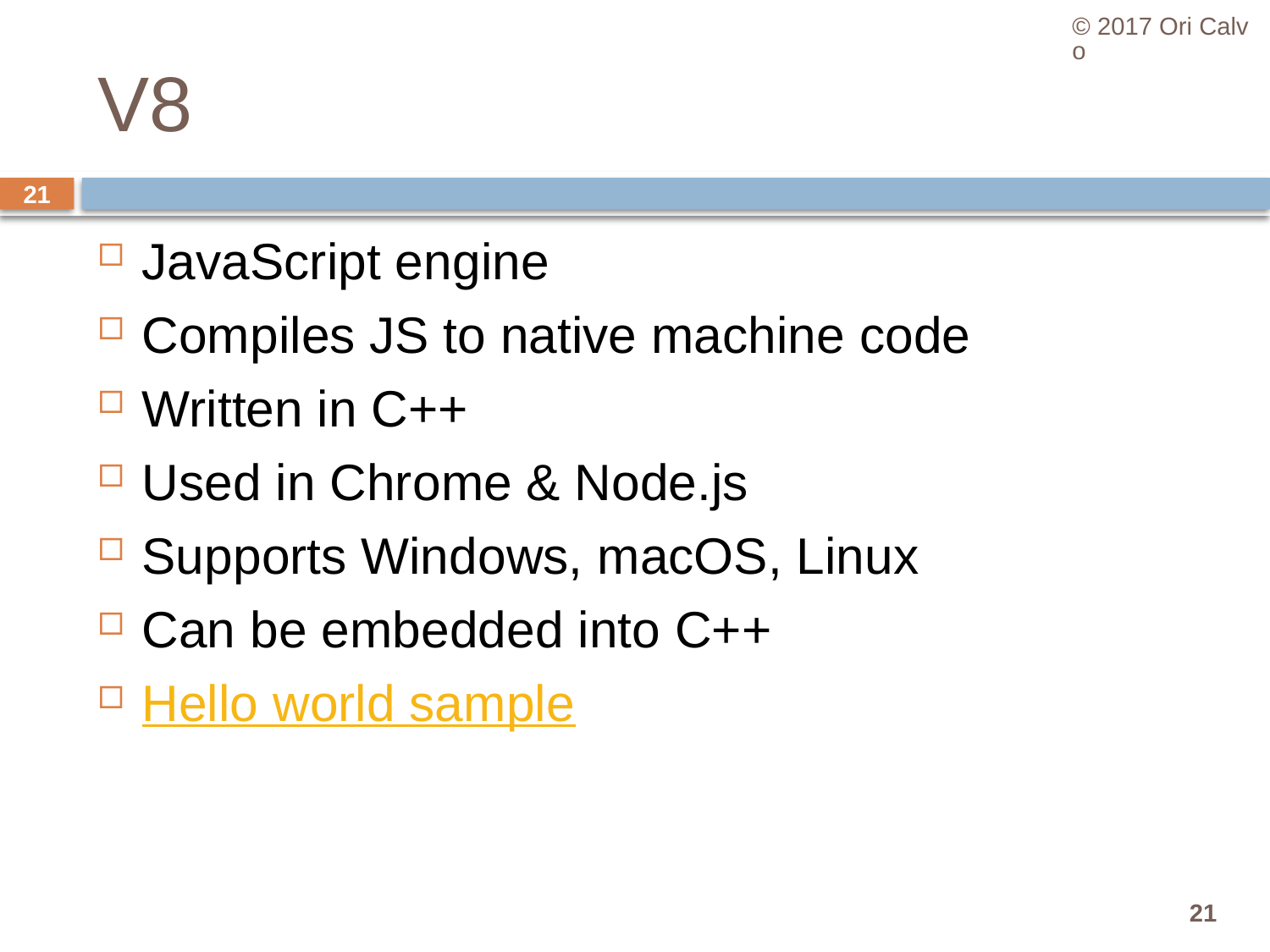

© 2017 Ori Calvo
# V8
21
JavaScript engine
Compiles JS to native machine code
Written in C++
Used in Chrome & Node.js
Supports Windows, macOS, Linux
Can be embedded into C++
Hello world sample